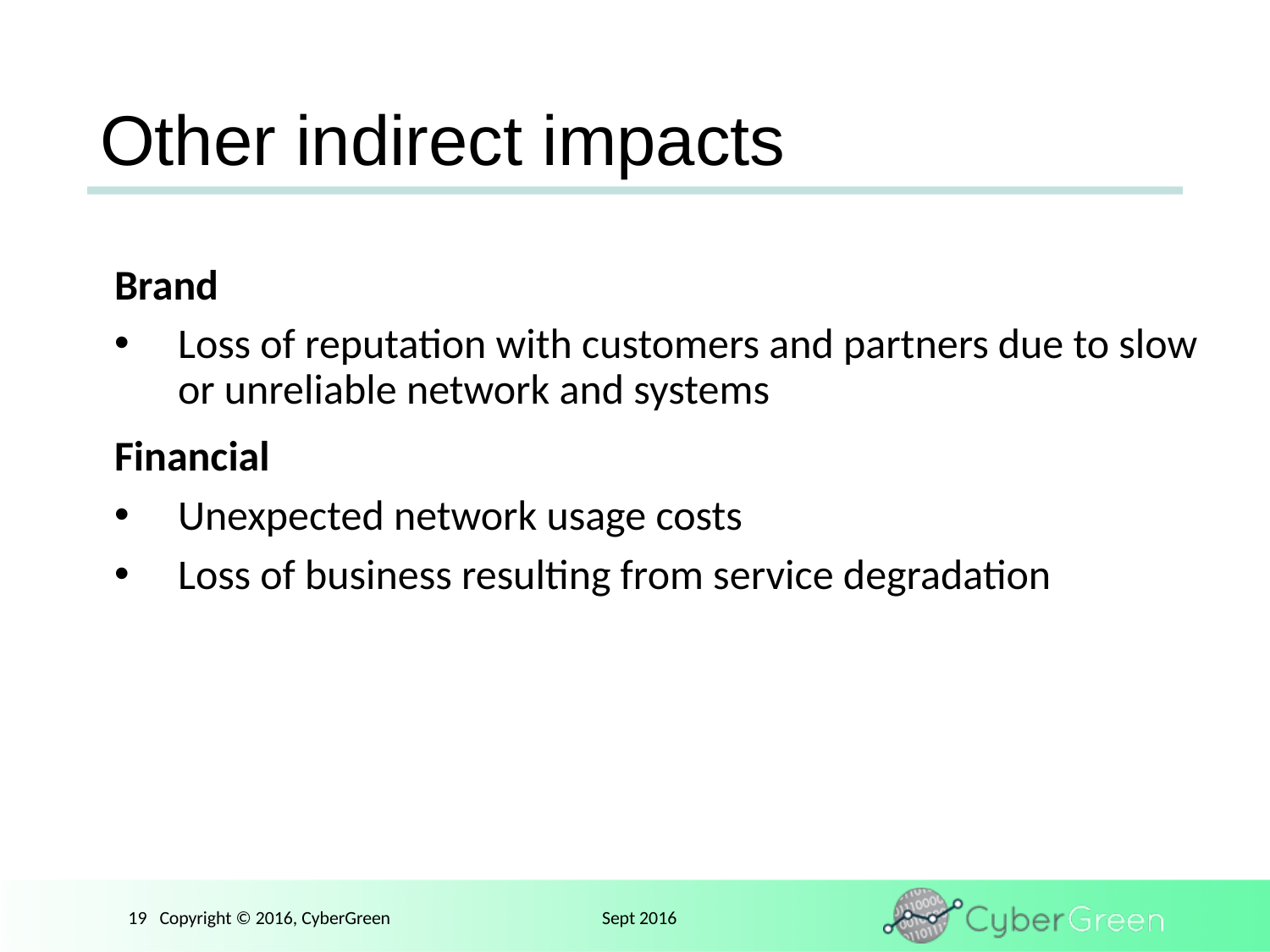

# Other indirect impacts
Brand
Loss of reputation with customers and partners due to slow or unreliable network and systems
Financial
Unexpected network usage costs
Loss of business resulting from service degradation

19   Copyright © 2016, CyberGreen	                      Sept 2016